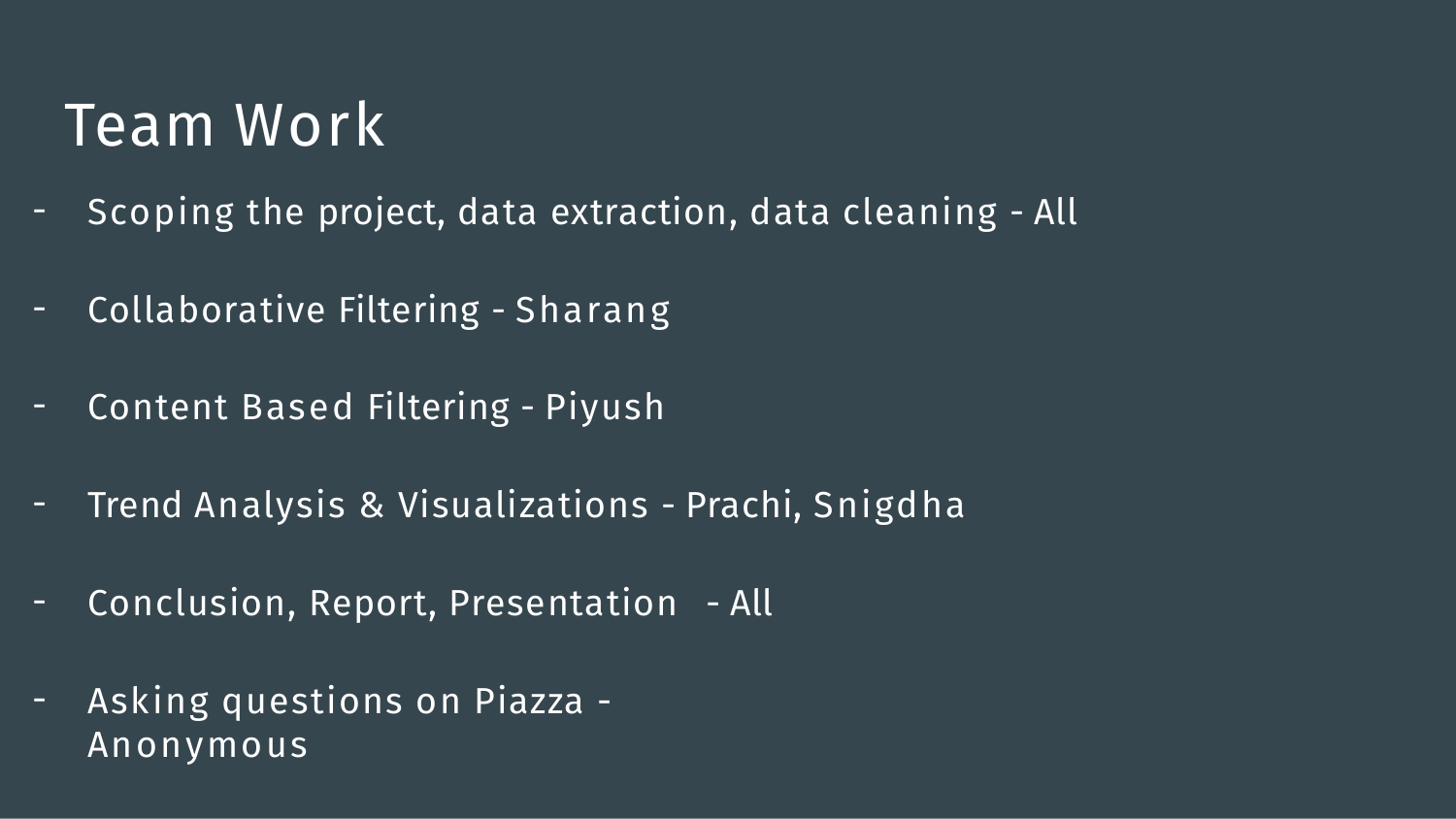

# Team Work
-
Scoping the project, data extraction, data cleaning - All
-
Collaborative Filtering - Sharang
-
Content Based Filtering - Piyush
-
Trend Analysis & Visualizations - Prachi, Snigdha
-
Conclusion, Report, Presentation	- All
-
Asking questions on Piazza - Anonymous